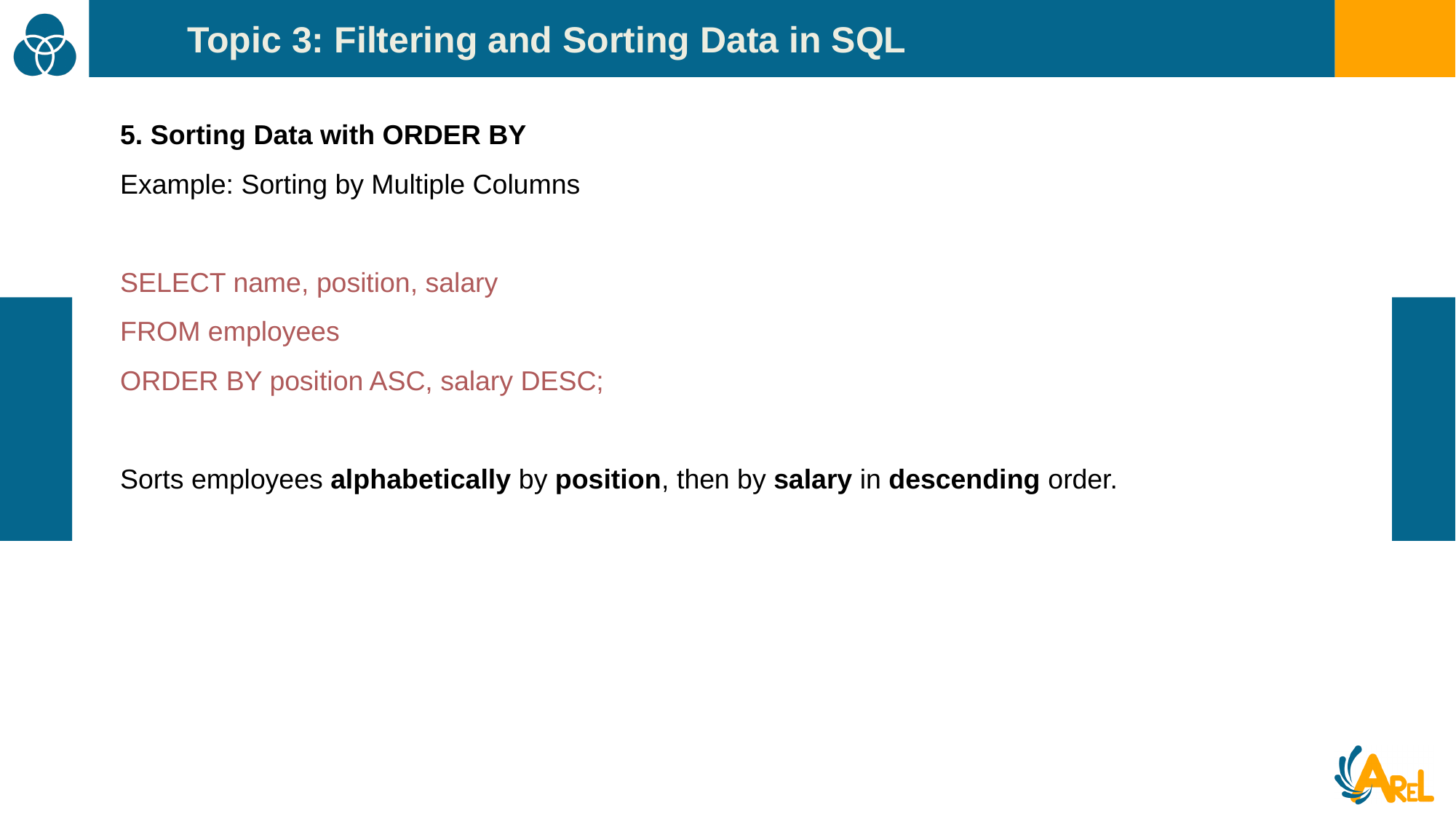

Topic 3: Filtering and Sorting Data in SQL
5. Sorting Data with ORDER BY
Example: Sorting by Multiple Columns

SELECT name, position, salary
FROM employees
ORDER BY position ASC, salary DESC;

Sorts employees alphabetically by position, then by salary in descending order.